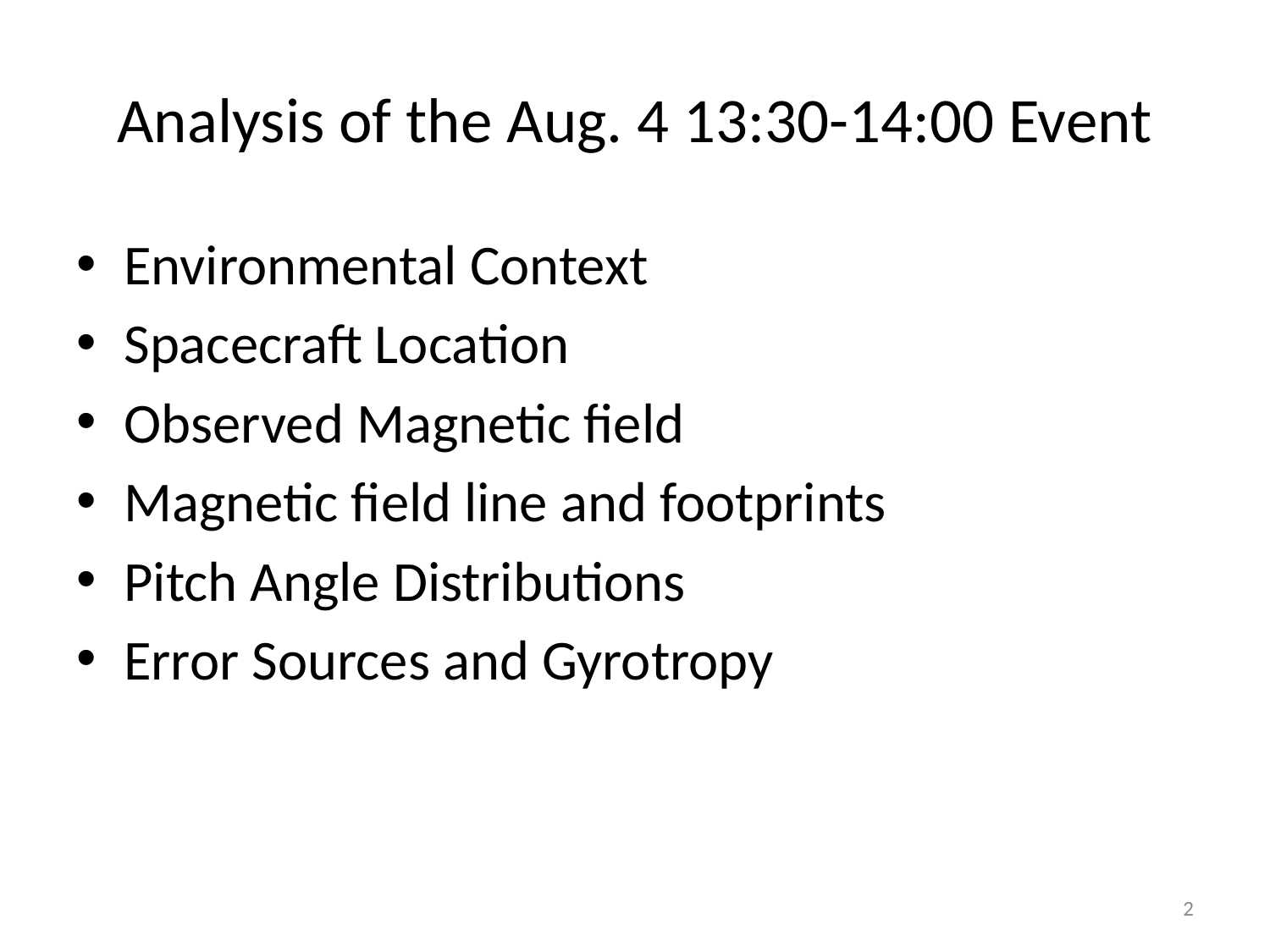

# Analysis of the Aug. 4 13:30-14:00 Event
Environmental Context
Spacecraft Location
Observed Magnetic field
Magnetic field line and footprints
Pitch Angle Distributions
Error Sources and Gyrotropy
2